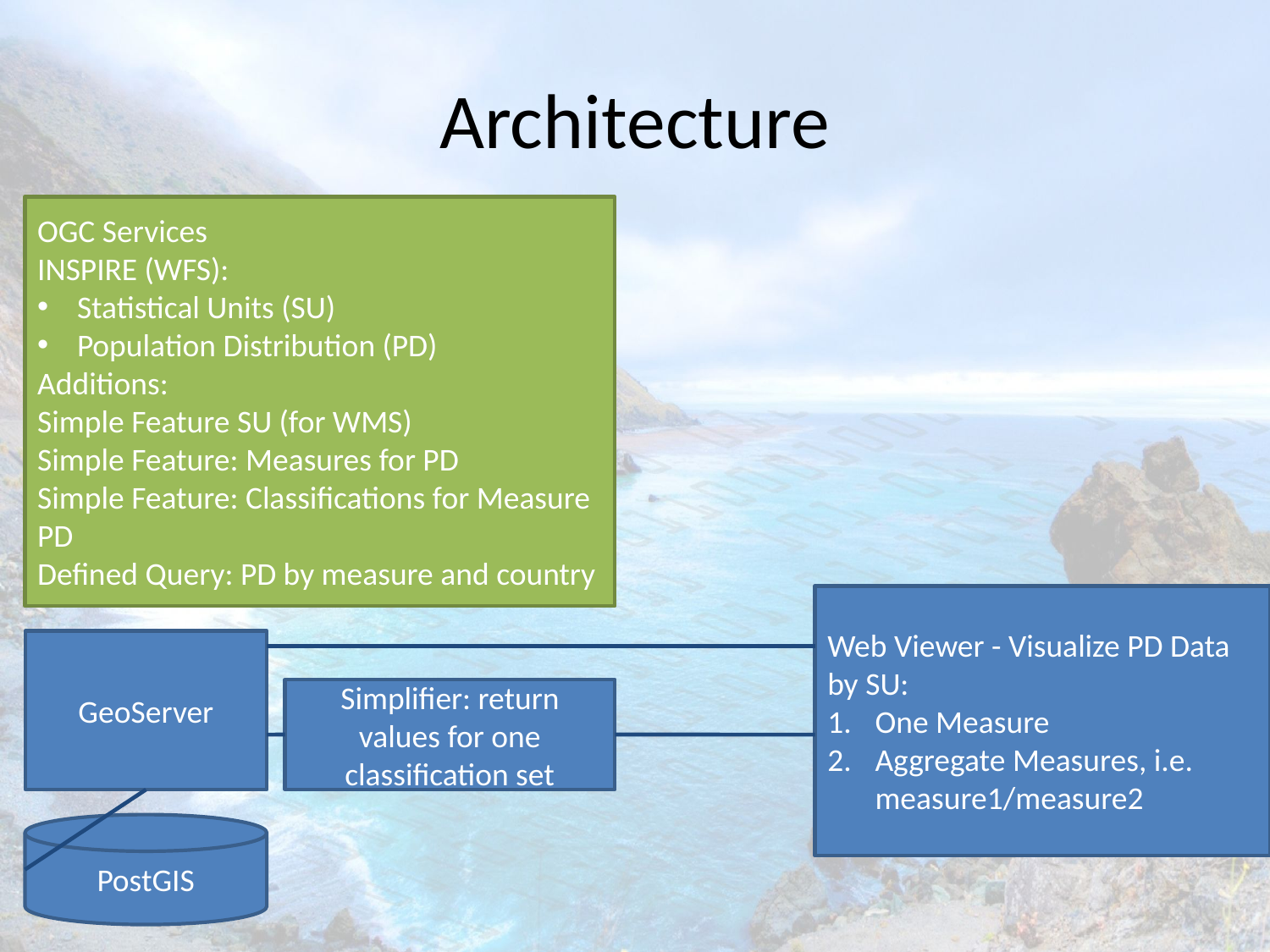

# Architecture
OGC Services
INSPIRE (WFS):
Statistical Units (SU)
Population Distribution (PD)
Additions:
Simple Feature SU (for WMS)
Simple Feature: Measures for PD
Simple Feature: Classifications for Measure PD
Defined Query: PD by measure and country
Web Viewer - Visualize PD Data by SU:
One Measure
Aggregate Measures, i.e. measure1/measure2
GeoServer
Simplifier: return values for one classification set
PostGIS